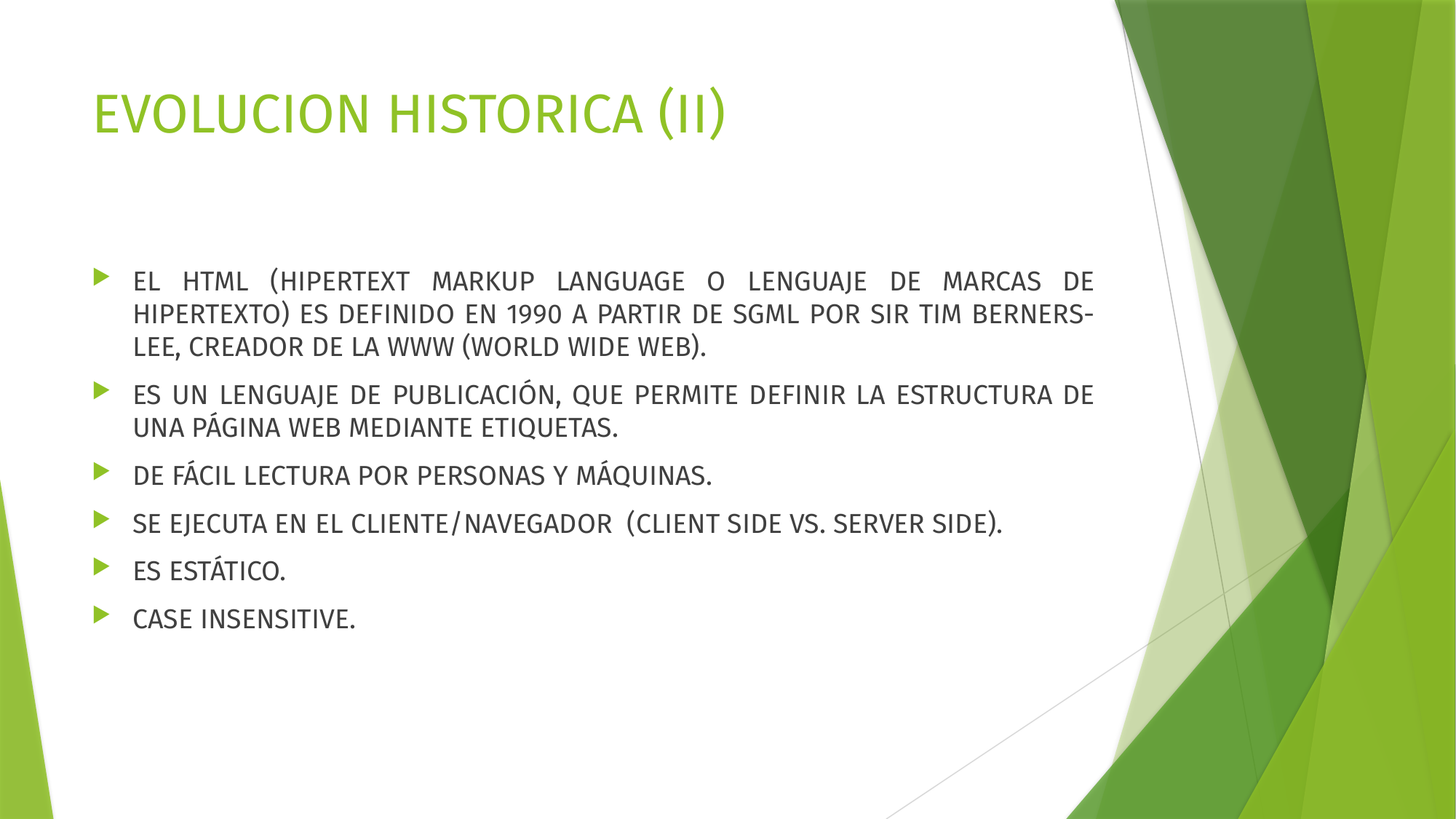

# EVOLUCION HISTORICA (II)
EL HTML (HIPERTEXT MARKUP LANGUAGE O LENGUAJE DE MARCAS DE HIPERTEXTO) ES DEFINIDO EN 1990 A PARTIR DE SGML POR SIR TIM BERNERS-LEE, CREADOR DE LA WWW (WORLD WIDE WEB).
ES UN LENGUAJE DE PUBLICACIÓN, QUE PERMITE DEFINIR LA ESTRUCTURA DE UNA PÁGINA WEB MEDIANTE ETIQUETAS.
DE FÁCIL LECTURA POR PERSONAS Y MÁQUINAS.
SE EJECUTA EN EL CLIENTE/NAVEGADOR  (CLIENT SIDE VS. SERVER SIDE).
ES ESTÁTICO.
CASE INSENSITIVE.